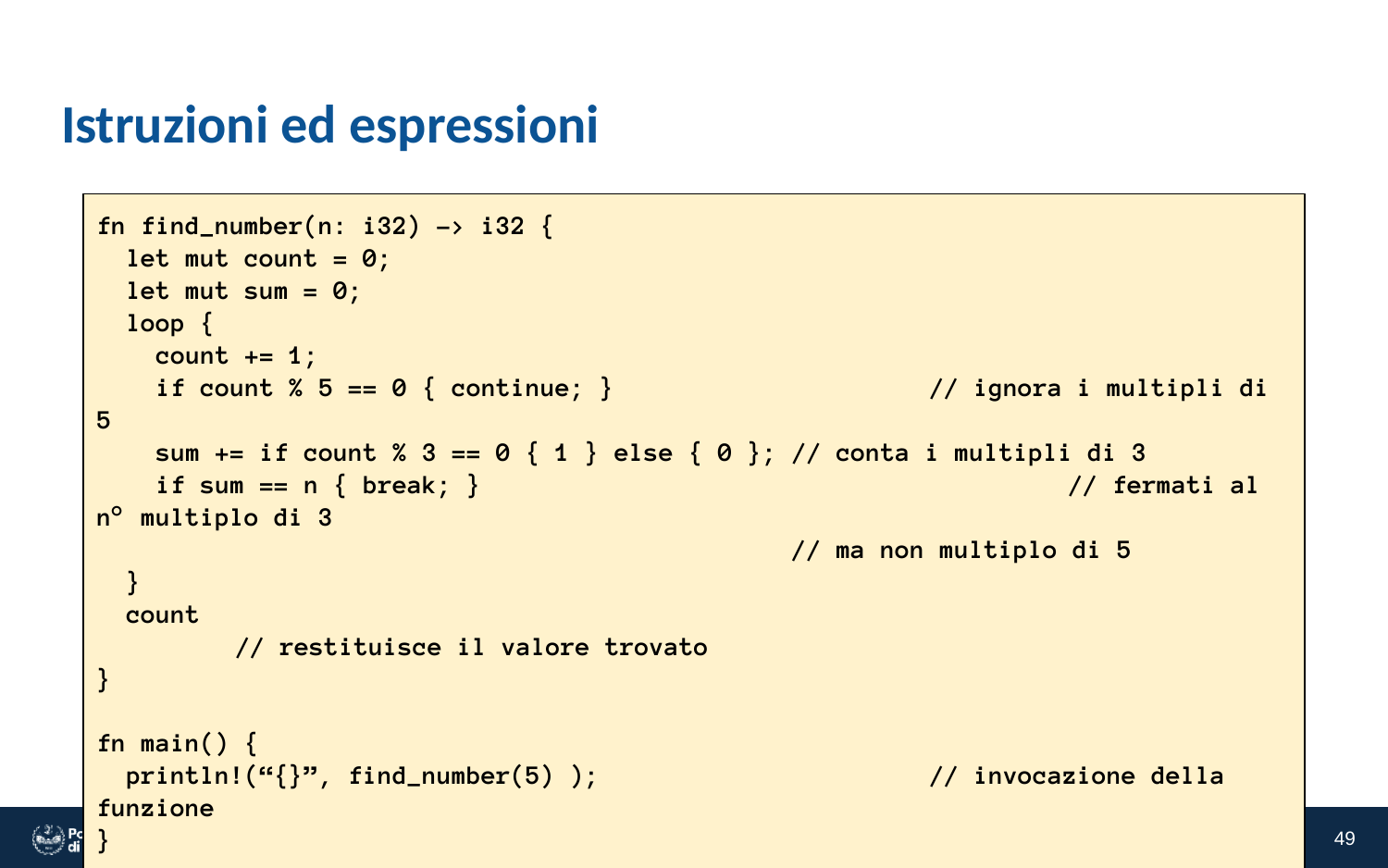

# Istruzioni ed espressioni
fn find_number(n: i32) -> i32 {
  let mut count = 0;
  let mut sum = 0;
  loop {
    count += 1;
    if count % 5 == 0 { continue; }   		// ignora i multipli di 5
    sum += if count % 3 == 0 { 1 } else { 0 }; // conta i multipli di 3
    if sum == n { break; }					// fermati al n° multiplo di 3
                                               // ma non multiplo di 5
  }
  count									// restituisce il valore trovato
}

fn main() {
  println!(“{}”, find_number(5) );			// invocazione della funzione
}
49